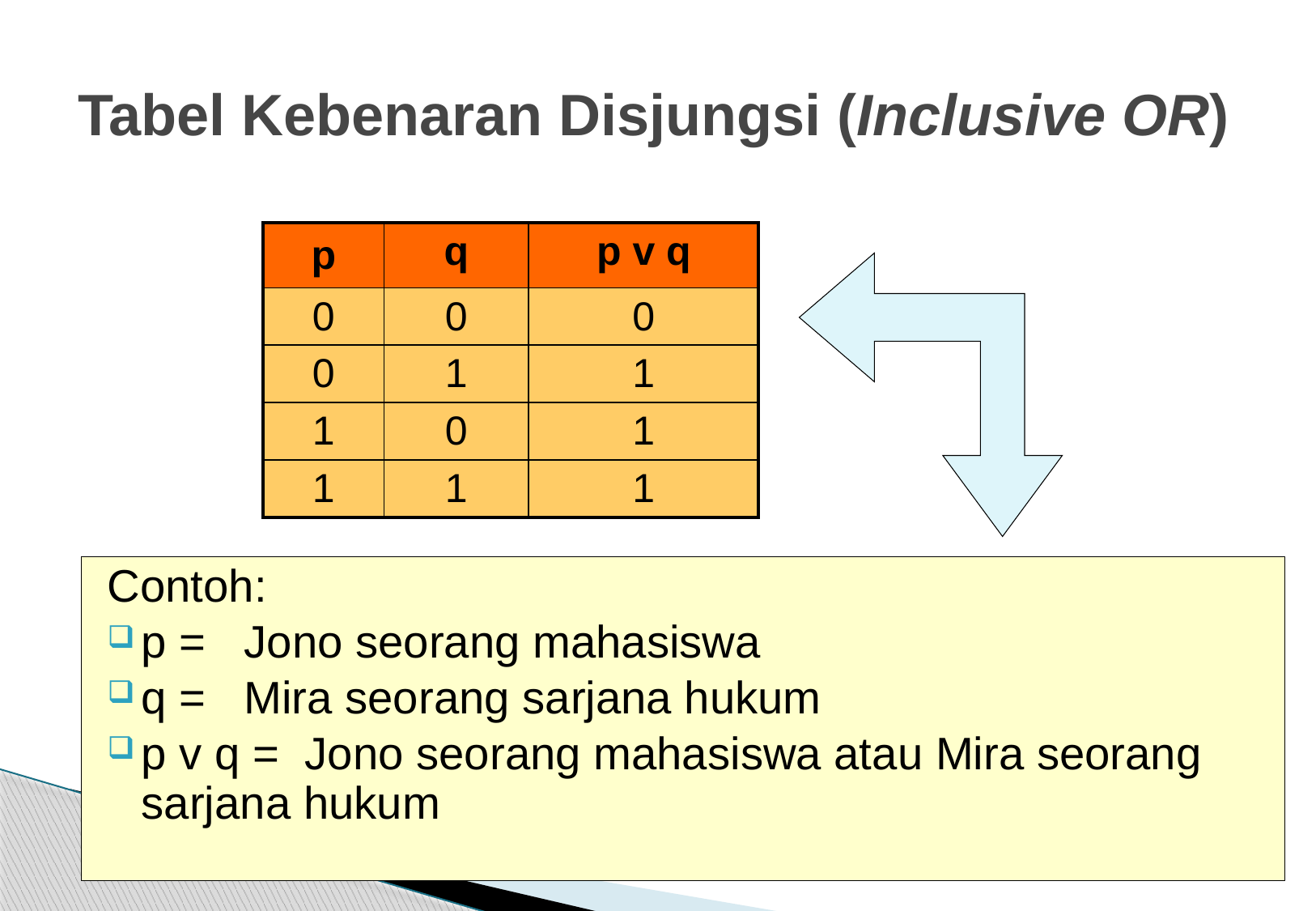

# Tabel Kebenaran Disjungsi (Inclusive OR)
| p | q | p v q |
| --- | --- | --- |
| 0 | 0 | 0 |
| 0 | 1 | 1 |
| 1 | 0 | 1 |
| 1 | 1 | 1 |

Contoh:
p =   Jono seorang mahasiswa
q =   Mira seorang sarjana hukum
p v q =  Jono seorang mahasiswa atau Mira seorang sarjana hukum